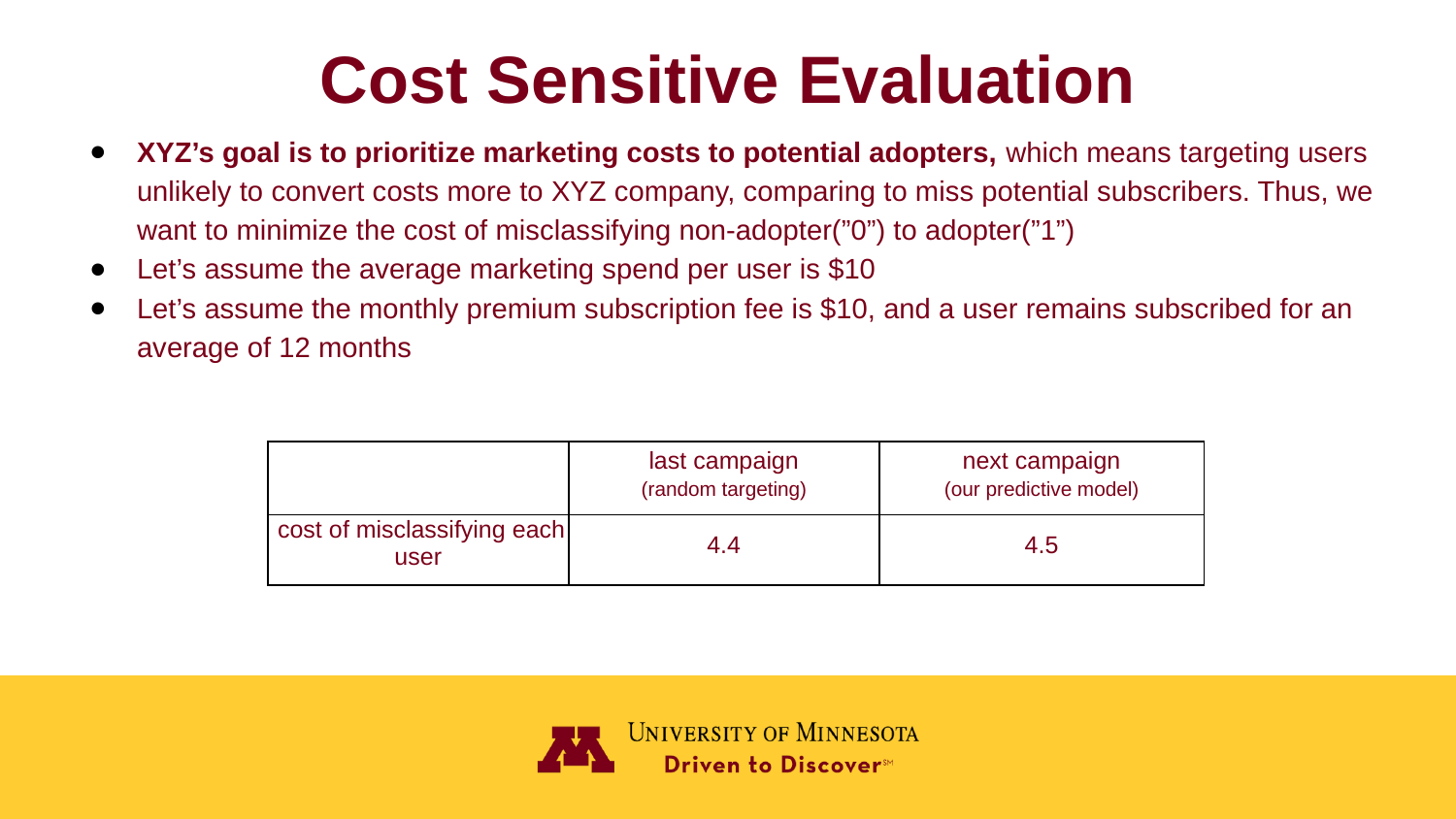

# Cost Sensitive Evaluation
XYZ’s goal is to prioritize marketing costs to potential adopters, which means targeting users unlikely to convert costs more to XYZ company, comparing to miss potential subscribers. Thus, we want to minimize the cost of misclassifying non-adopter(”0”) to adopter(”1”)
Let’s assume the average marketing spend per user is $10
Let’s assume the monthly premium subscription fee is $10, and a user remains subscribed for an average of 12 months
|  | last campaign (random targeting) | next campaign (our predictive model) |
| --- | --- | --- |
| cost of misclassifying each user | 4.4 | 4.5 |